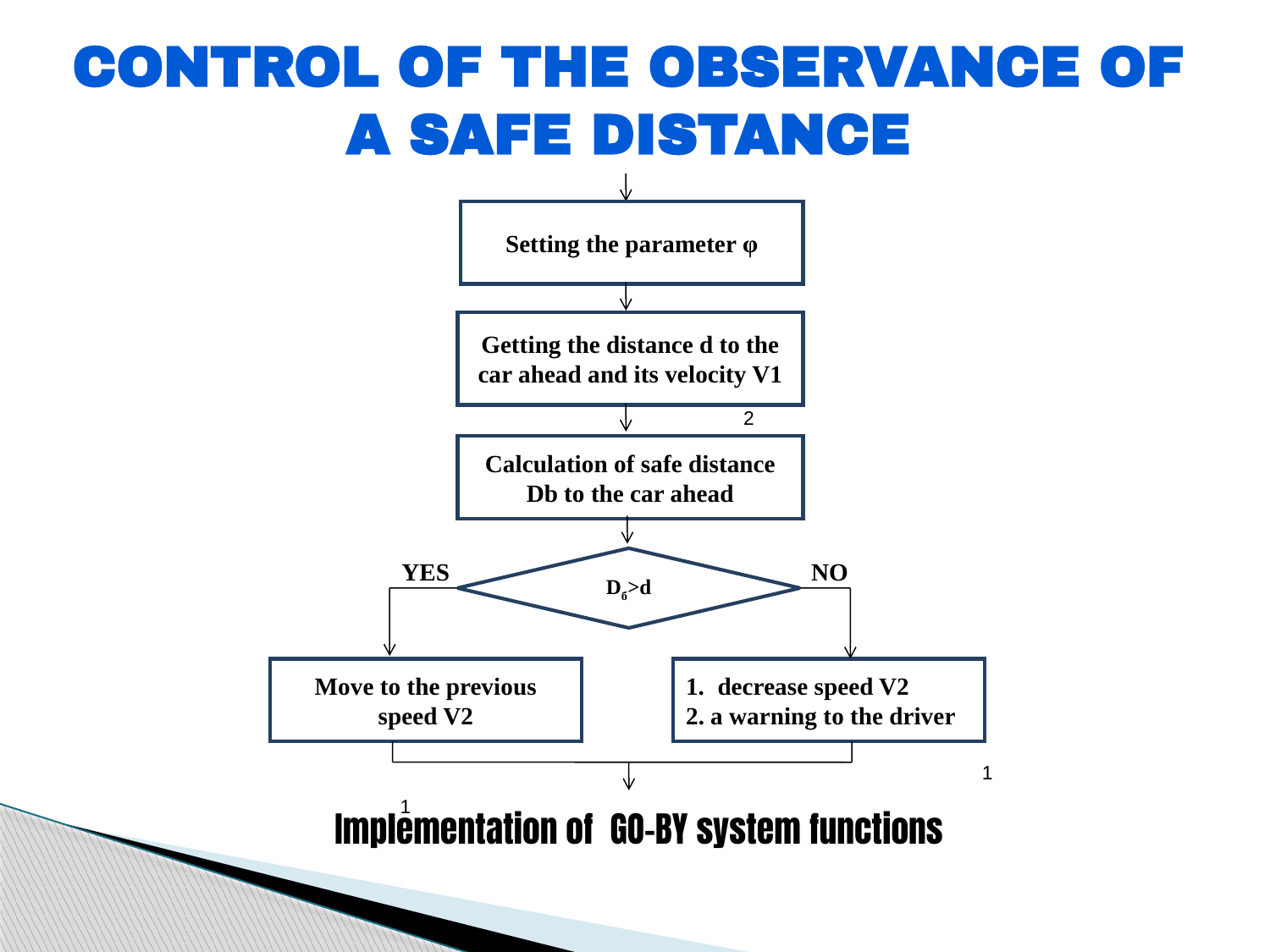

Control of the observance of a safe distance

Setting the parameter φ

Getting the distance d to the car ahead and its velocity V1

Calculation of safe distance Db to the car ahead

Dб>d
YES
NO

Move to the previous speed V2
decrease speed V2
2. a warning to the driver

2
1
1
Implementation of  GO-BY system functions